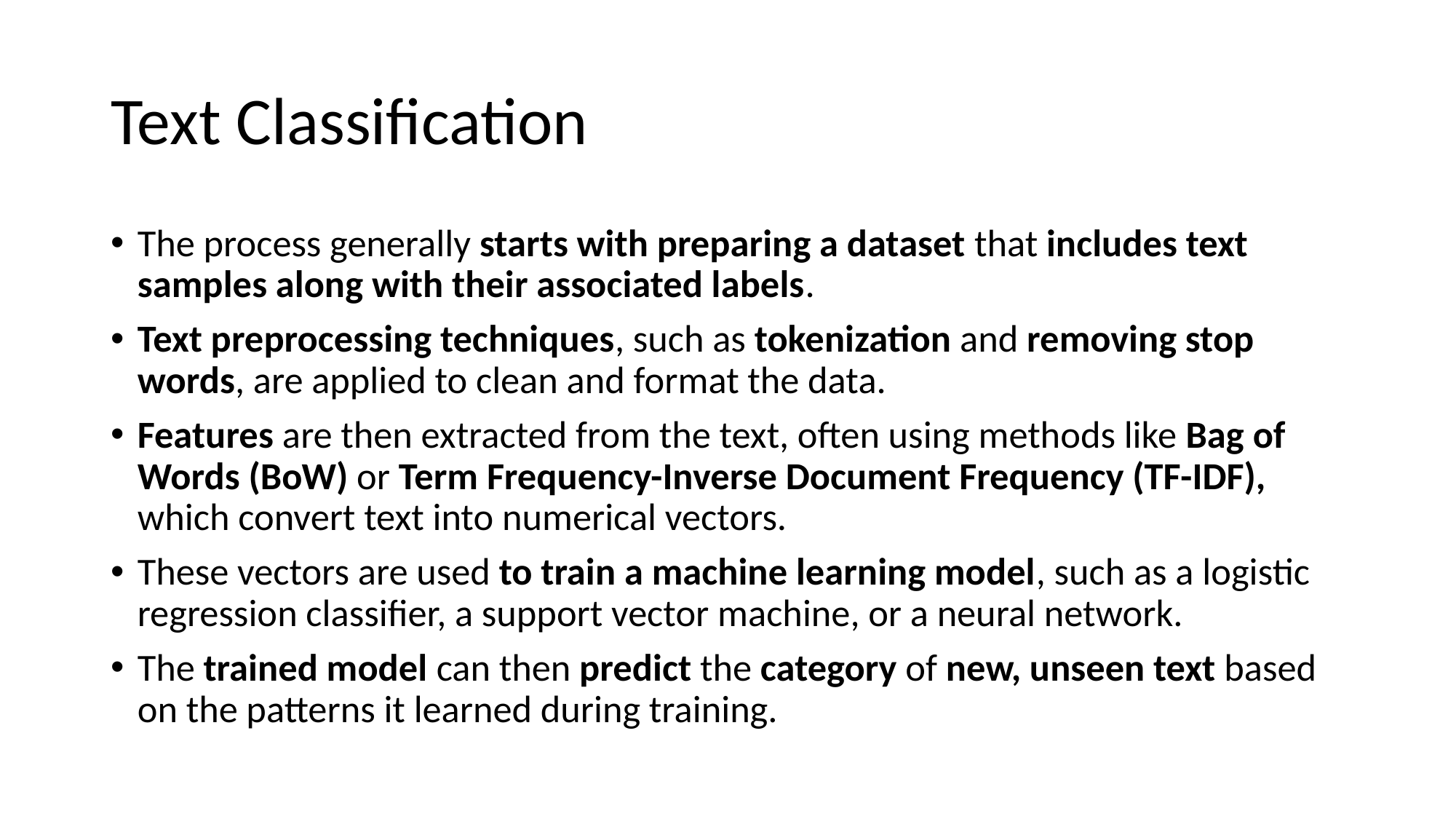

# Text Classification
The process generally starts with preparing a dataset that includes text samples along with their associated labels.
Text preprocessing techniques, such as tokenization and removing stop words, are applied to clean and format the data.
Features are then extracted from the text, often using methods like Bag of Words (BoW) or Term Frequency-Inverse Document Frequency (TF-IDF), which convert text into numerical vectors.
These vectors are used to train a machine learning model, such as a logistic regression classifier, a support vector machine, or a neural network.
The trained model can then predict the category of new, unseen text based on the patterns it learned during training.